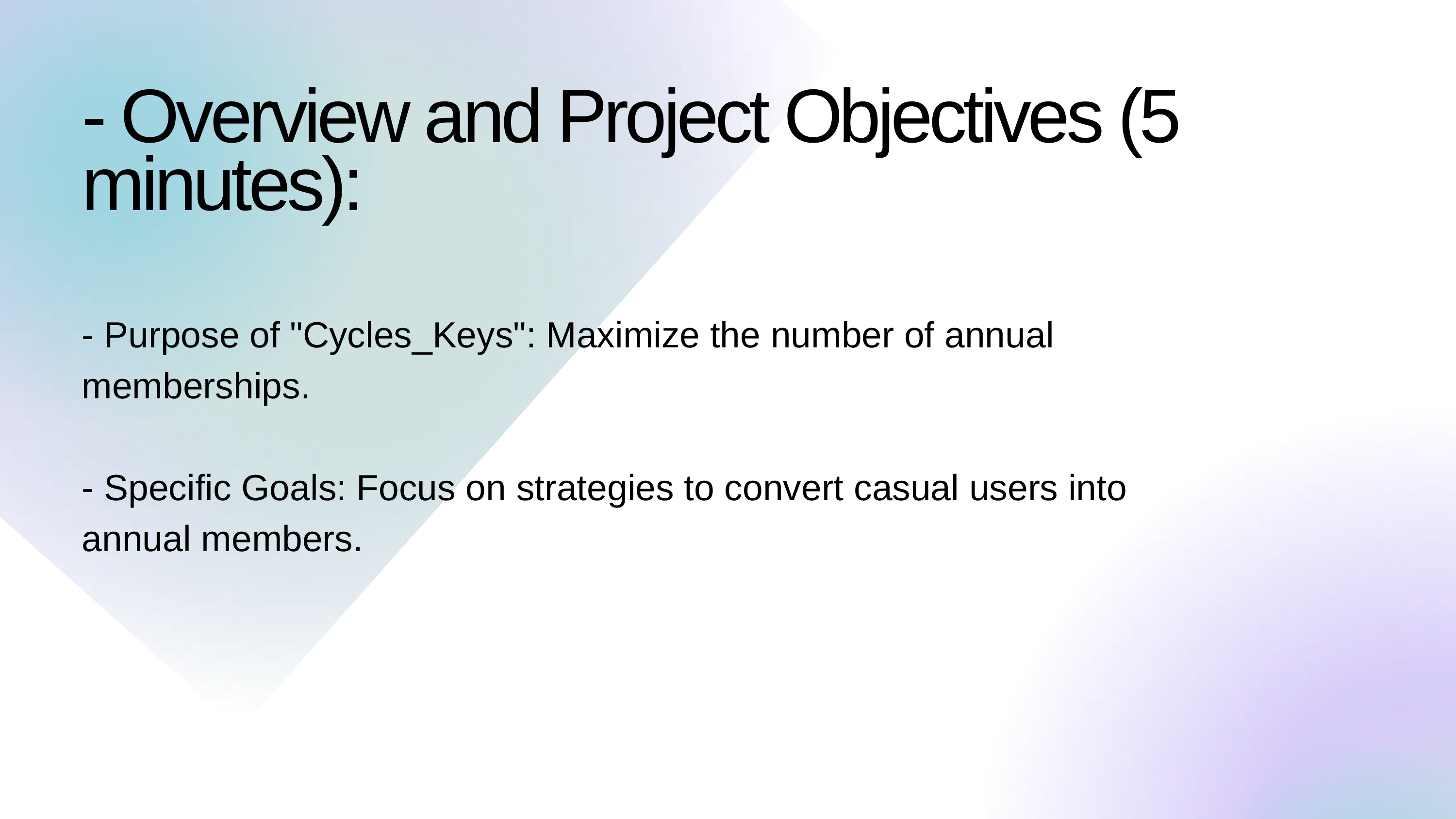

- Overview and Project Objectives (5 minutes):

- Purpose of "Cycles_Keys": Maximize the number of annual memberships.

- Specific Goals: Focus on strategies to convert casual users into annual members.